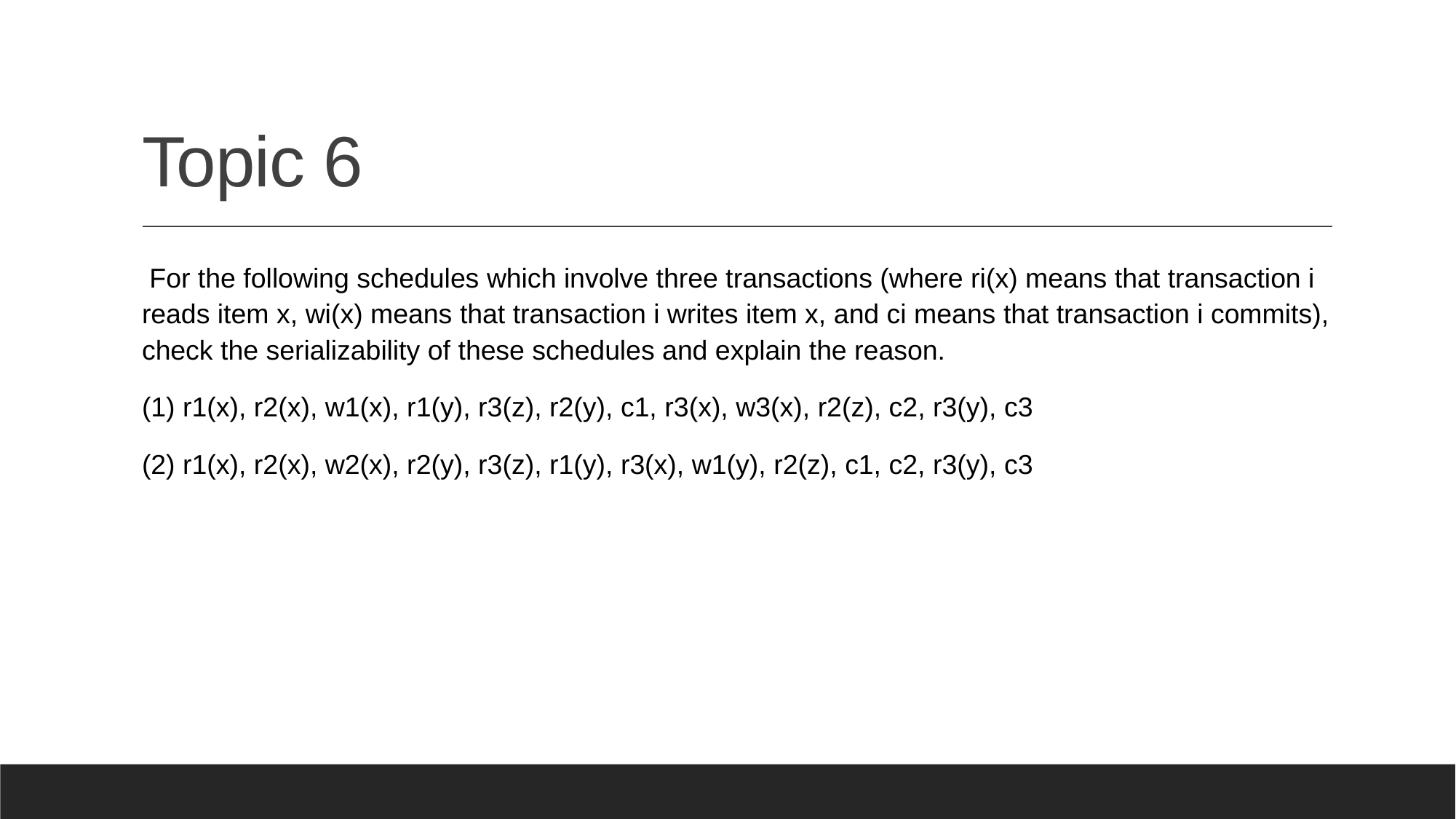

# Topic 6
 For the following schedules which involve three transactions (where ri(x) means that transaction i reads item x, wi(x) means that transaction i writes item x, and ci means that transaction i commits), check the serializability of these schedules and explain the reason.
(1) r1(x), r2(x), w1(x), r1(y), r3(z), r2(y), c1, r3(x), w3(x), r2(z), c2, r3(y), c3
(2) r1(x), r2(x), w2(x), r2(y), r3(z), r1(y), r3(x), w1(y), r2(z), c1, c2, r3(y), c3